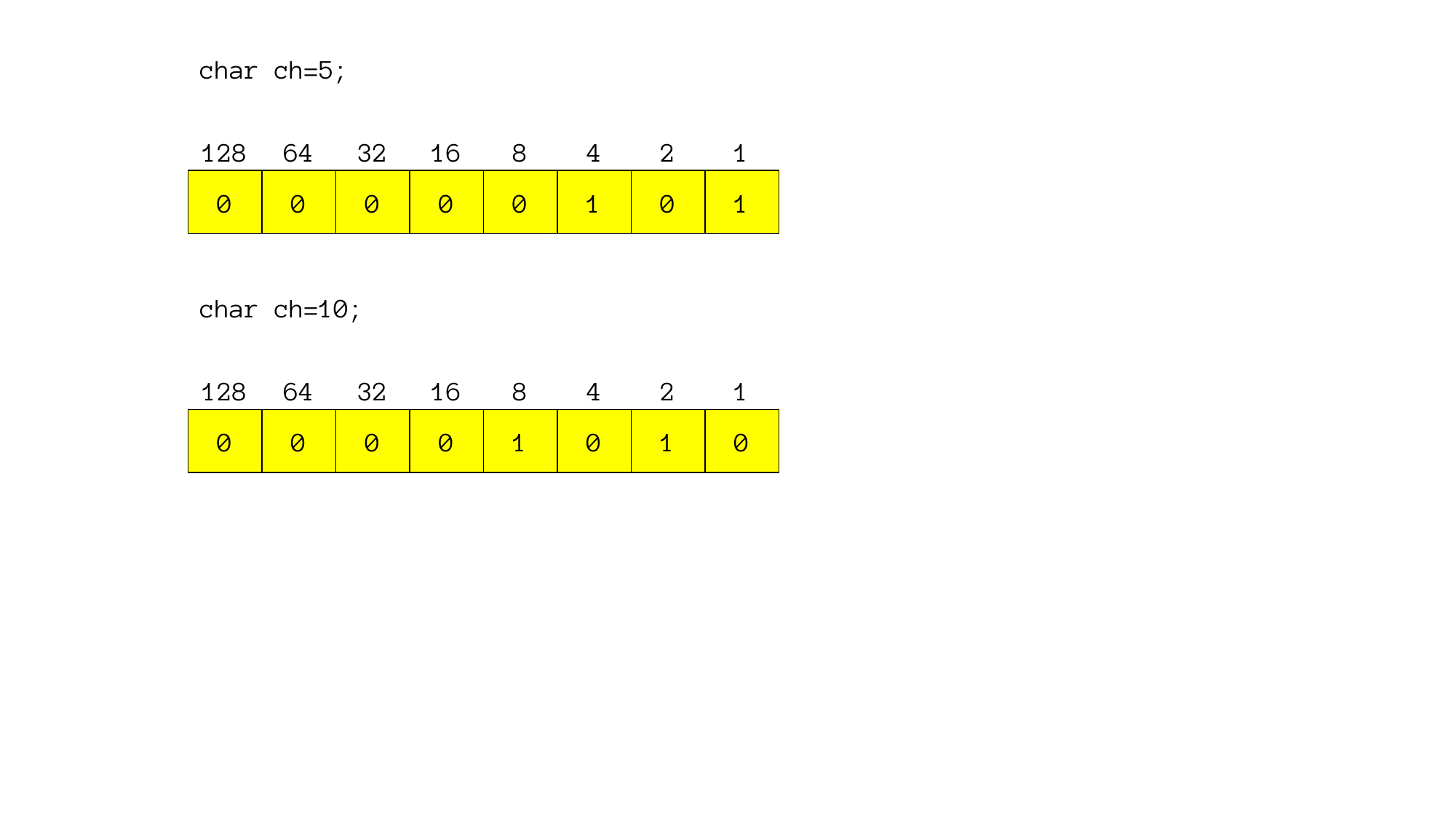

char ch=5;
128
64
32
16
8
4
2
1
0
0
0
0
0
1
0
1
char ch=10;
128
64
32
16
8
4
2
1
0
0
0
0
1
0
1
0